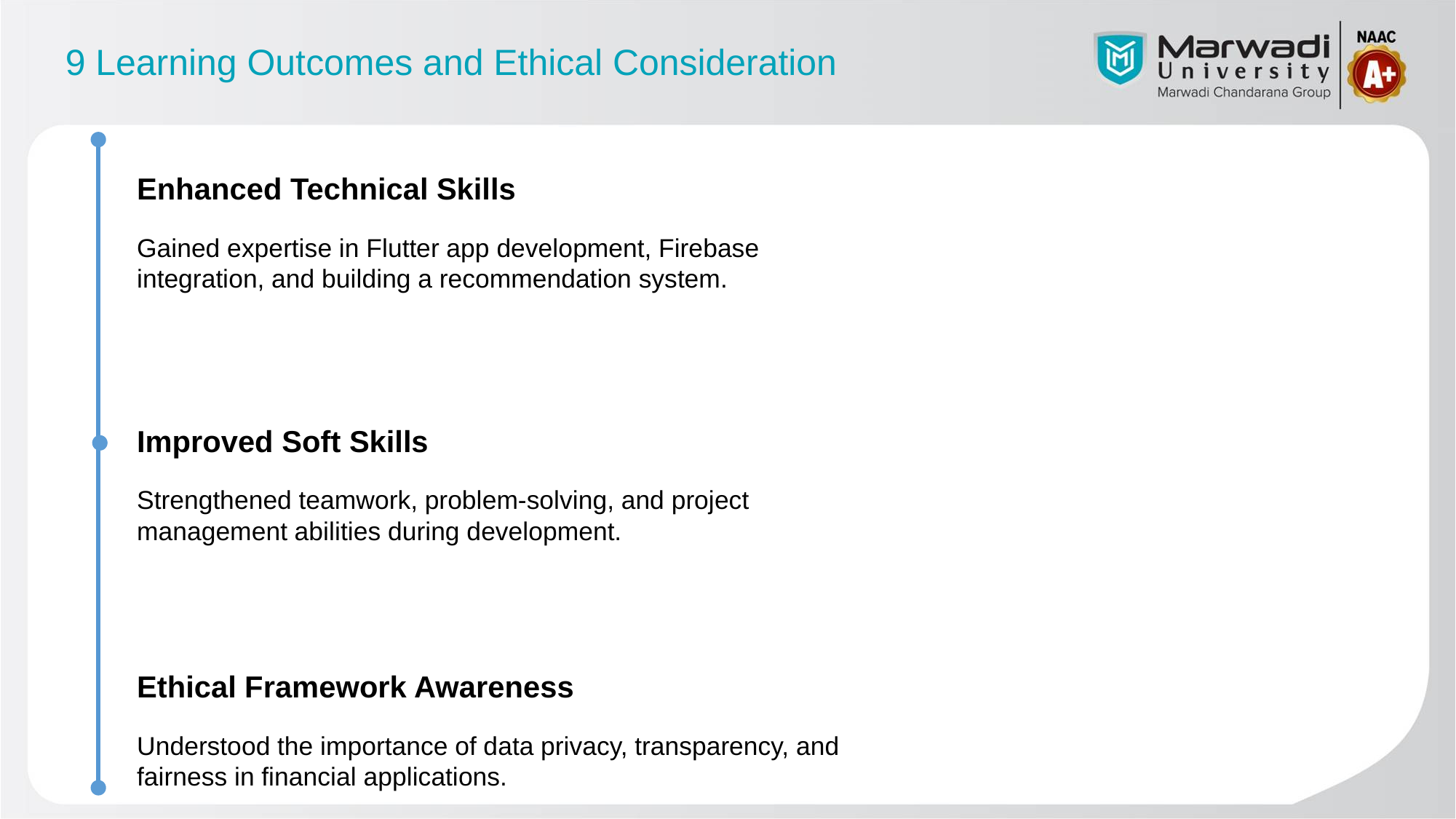

# 9 Learning Outcomes and Ethical Consideration

Enhanced Technical Skills

Gained expertise in Flutter app development, Firebase integration, and building a recommendation system.
Improved Soft Skills

Strengthened teamwork, problem-solving, and project management abilities during development.

Ethical Framework Awareness

Understood the importance of data privacy, transparency, and fairness in financial applications.